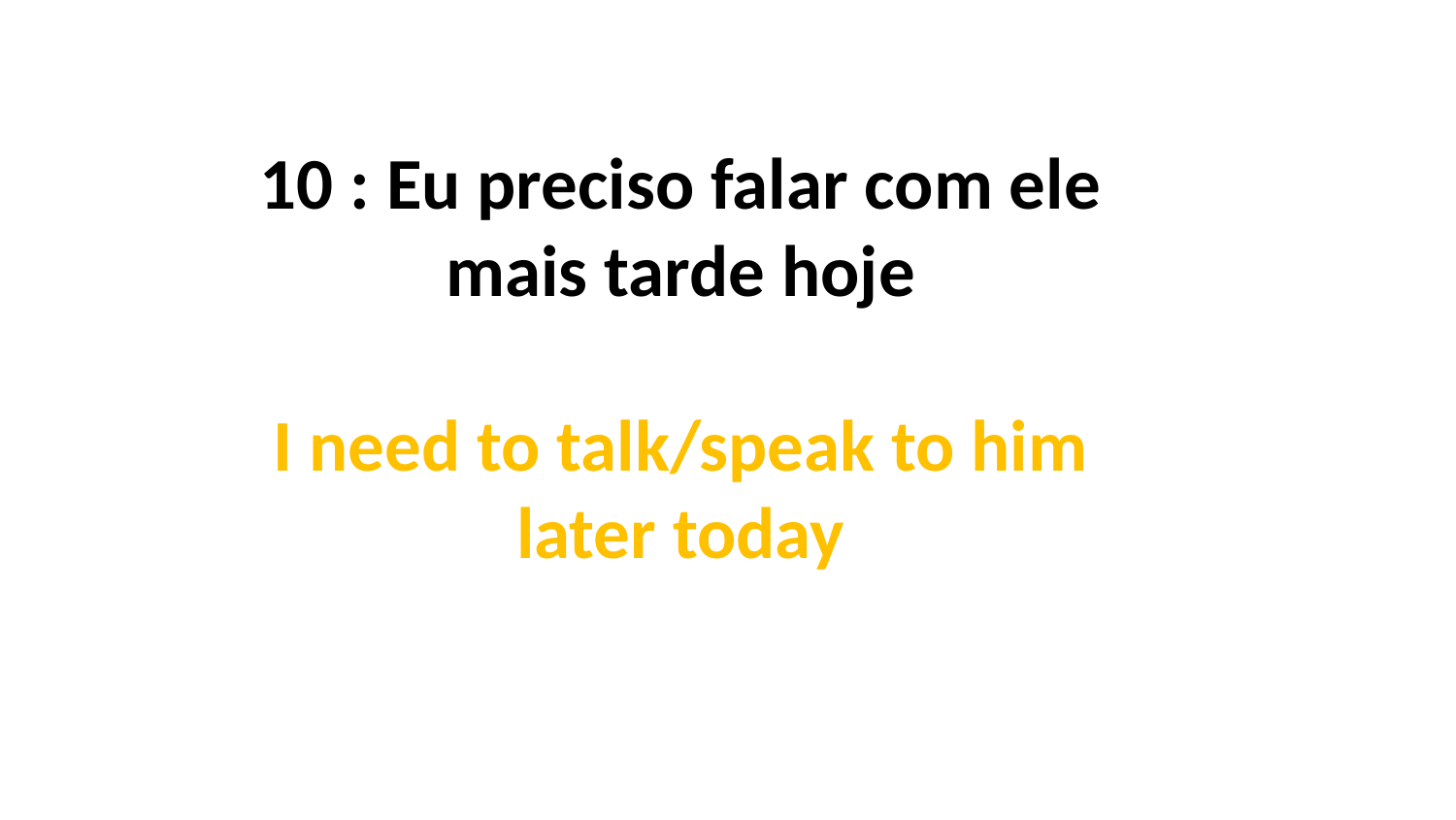

10 : Eu preciso falar com ele mais tarde hoje

I need to talk/speak to him later today